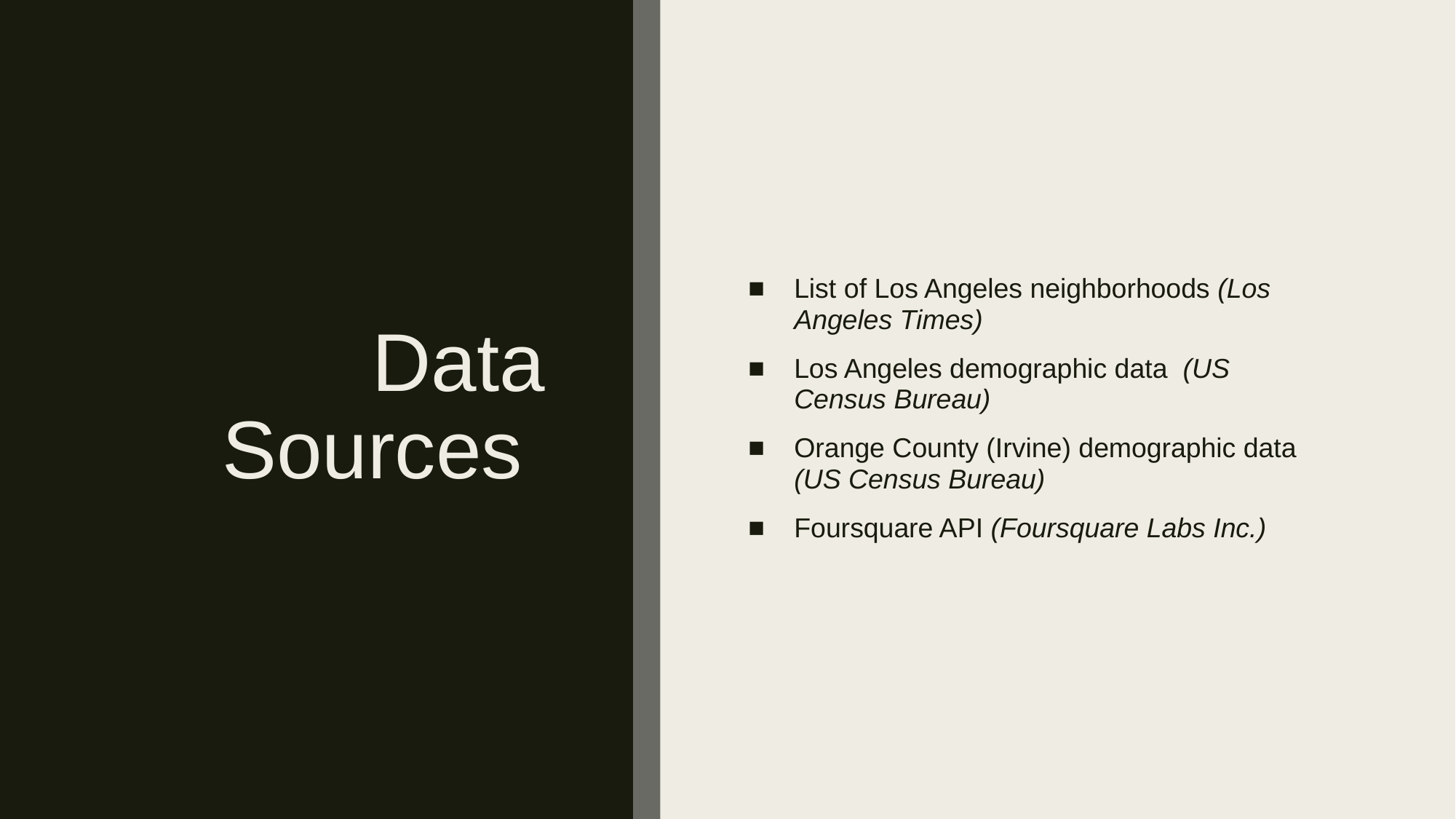

# Data Sources
List of Los Angeles neighborhoods (Los Angeles Times)
Los Angeles demographic data  (US Census Bureau)
Orange County (Irvine) demographic data (US Census Bureau)
Foursquare API (Foursquare Labs Inc.)